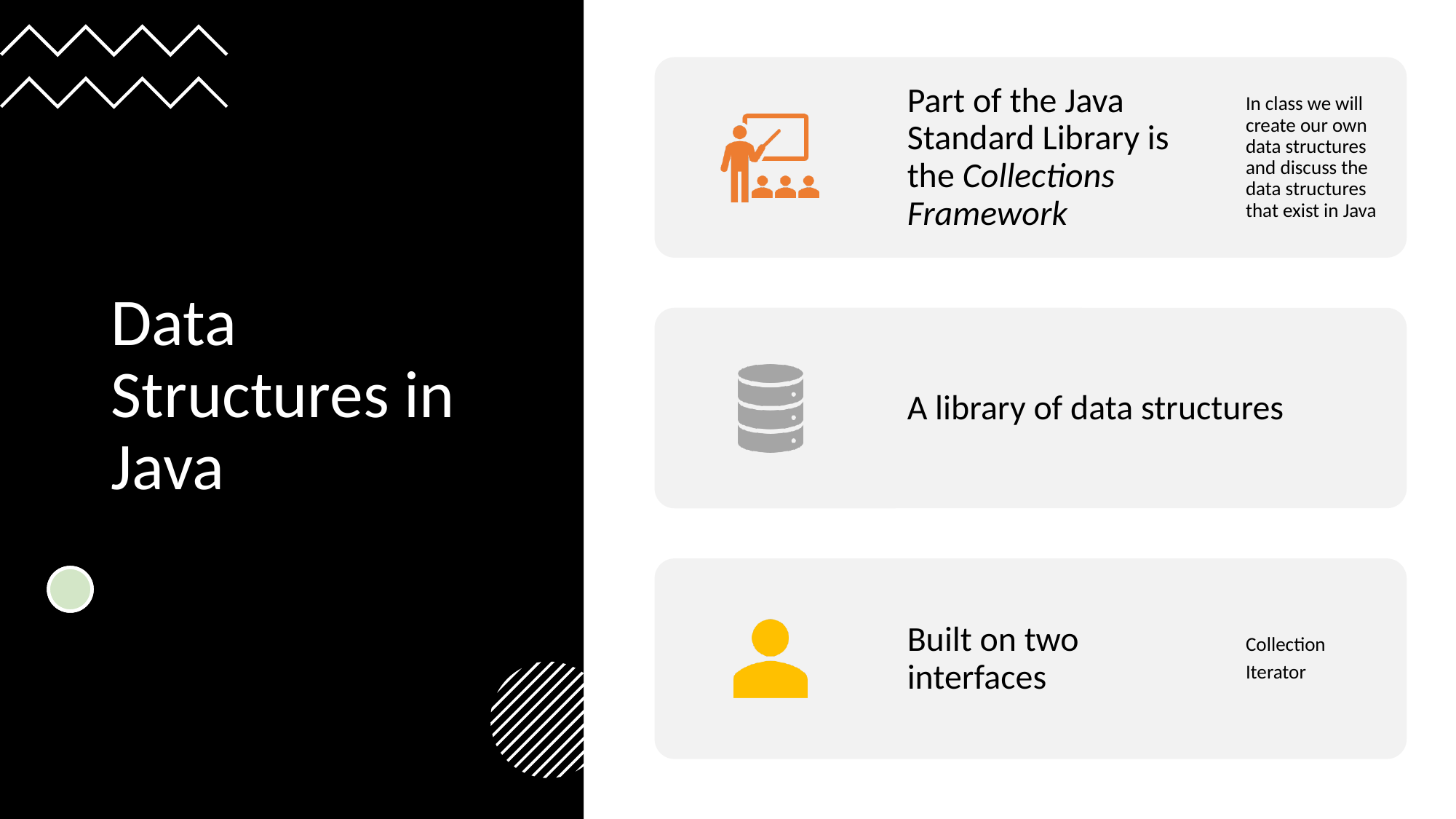

Part of the Java Standard Library is the Collections Framework
In class we will create our own data structures and discuss the data structures that exist in Java
A library of data structures
Built on two interfaces
Collection
Iterator
# Data Structures in Java